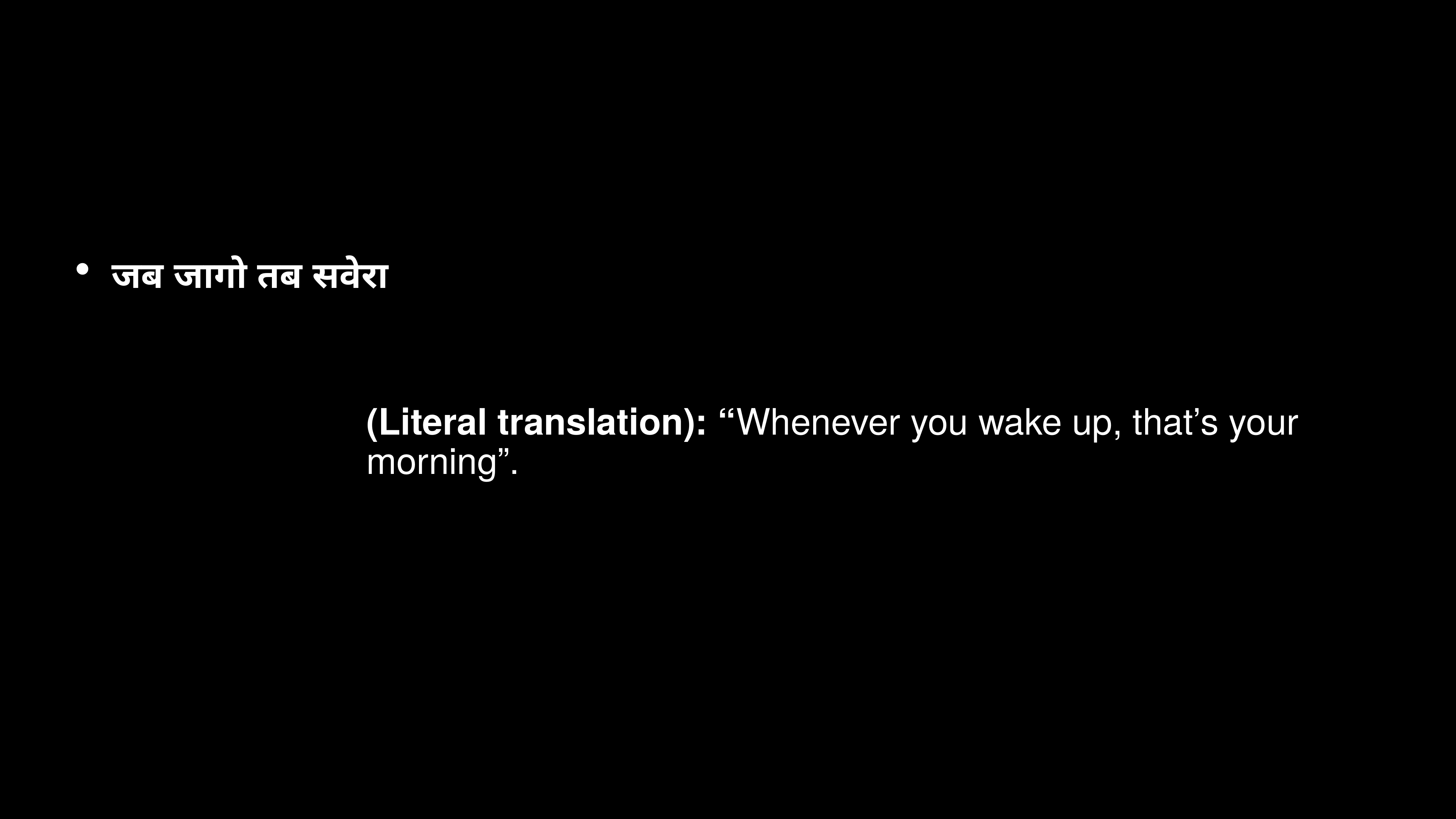

#

जब जागो तब सवेरा

(Literal translation): “Whenever you wake up, that’s your morning”.